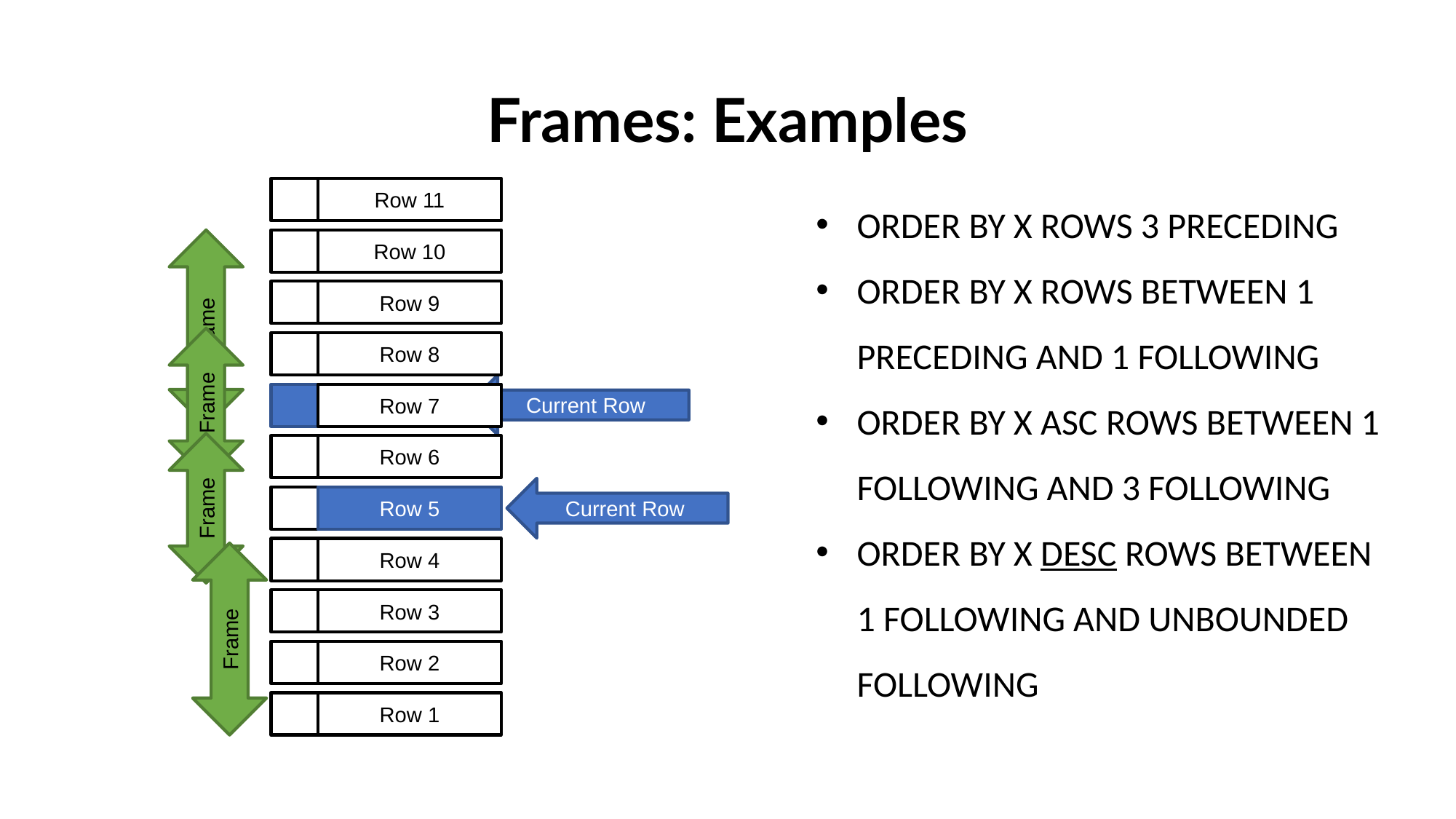

# Frames: Examples
ORDER BY X ROWS 3 PRECEDING
ORDER BY X ROWS BETWEEN 1 PRECEDING AND 1 FOLLOWING
ORDER BY X ASC ROWS BETWEEN 1 FOLLOWING AND 3 FOLLOWING
ORDER BY X DESC ROWS BETWEEN 1 FOLLOWING AND UNBOUNDED FOLLOWING
Row 1
Row 2
Row 3
Row 4
Row 5
Row 6
Row 7
Row 8
Row 9
Row 10
Row 11
Row 11
Row 10
Row 9
Row 8
Row 7
Row 6
Row 5
Row 4
Row 3
Row 2
Row 1

Frame

Current Row
Frame

Current Row
Frame

Frame